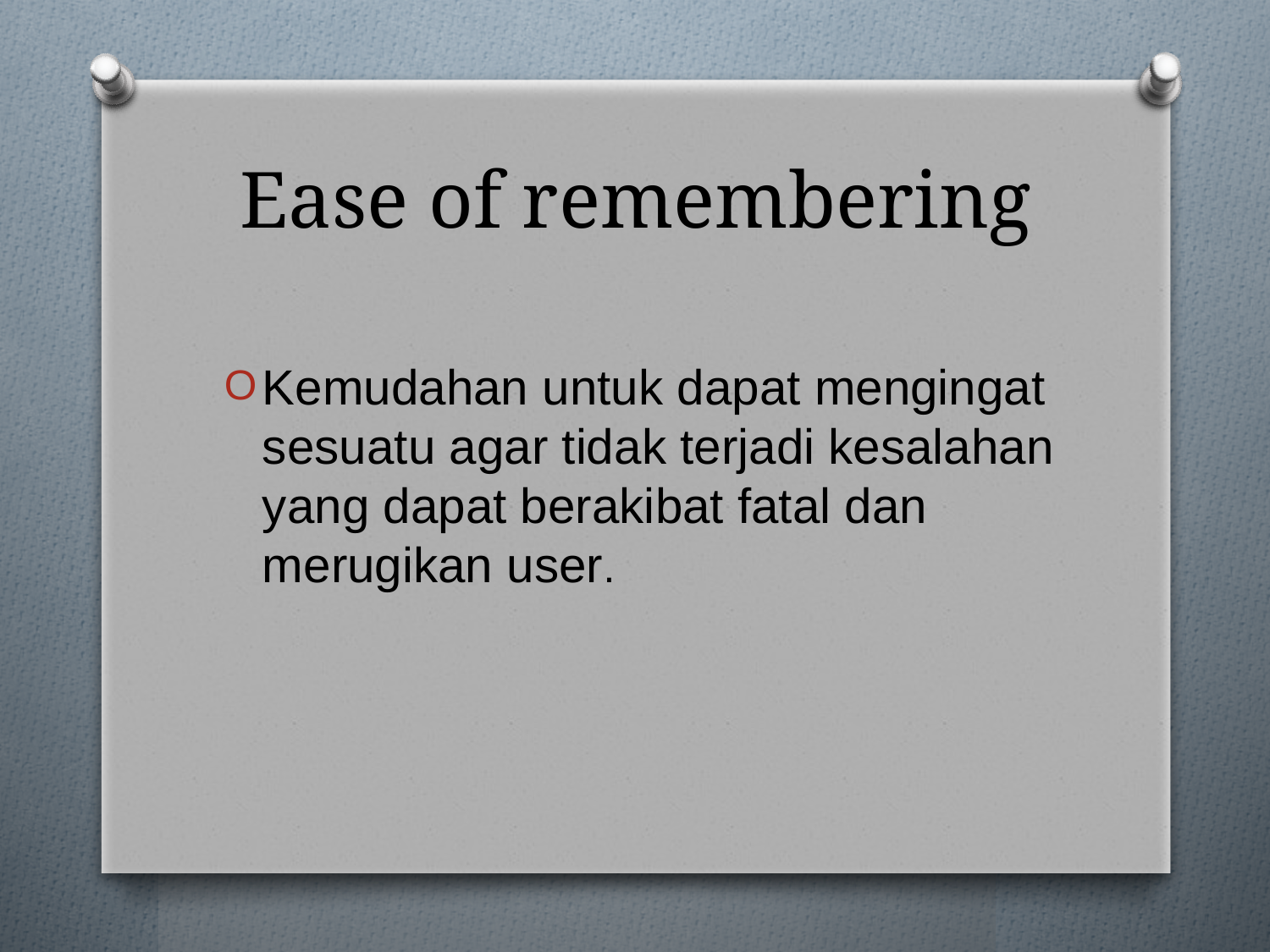

# Ease of remembering
Kemudahan untuk dapat mengingat sesuatu agar tidak terjadi kesalahan yang dapat berakibat fatal dan merugikan user.